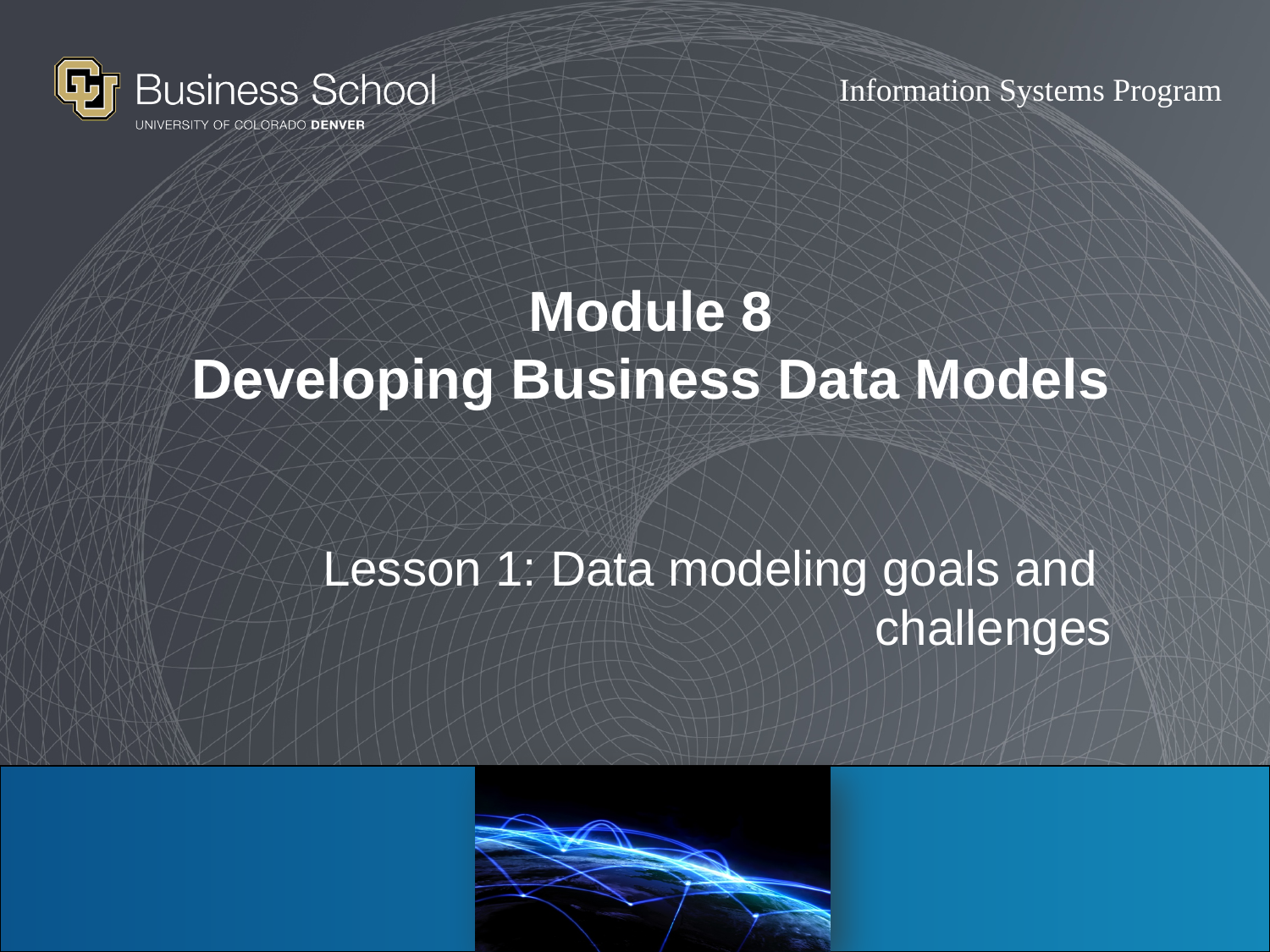

# Module 8 Developing Business Data Models
Lesson 1: Data modeling goals and  challenges